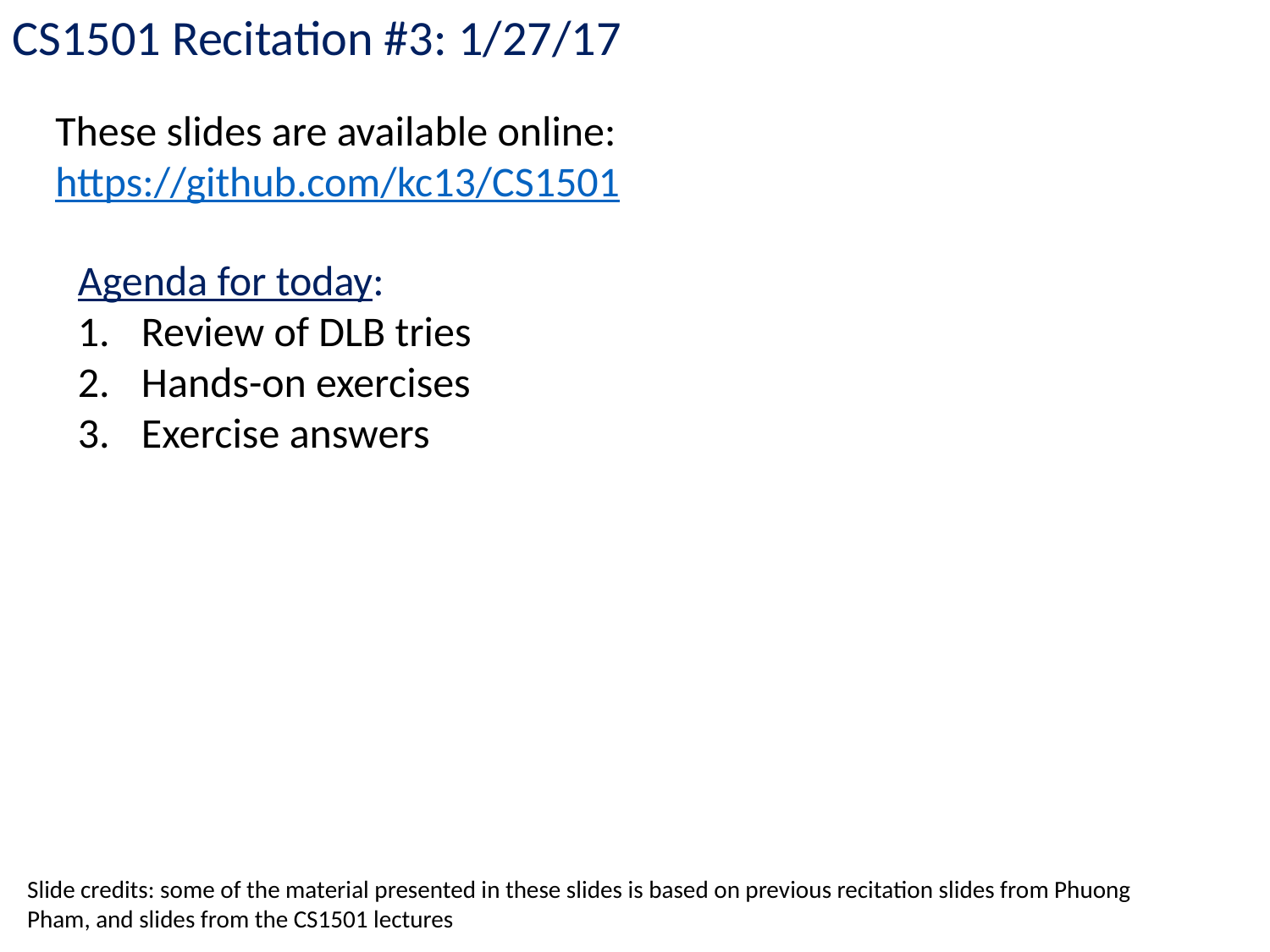

CS1501 Recitation #3: 1/27/17
These slides are available online:
https://github.com/kc13/CS1501
Agenda for today:
Review of DLB tries
Hands-on exercises
Exercise answers
Slide credits: some of the material presented in these slides is based on previous recitation slides from Phuong Pham, and slides from the CS1501 lectures